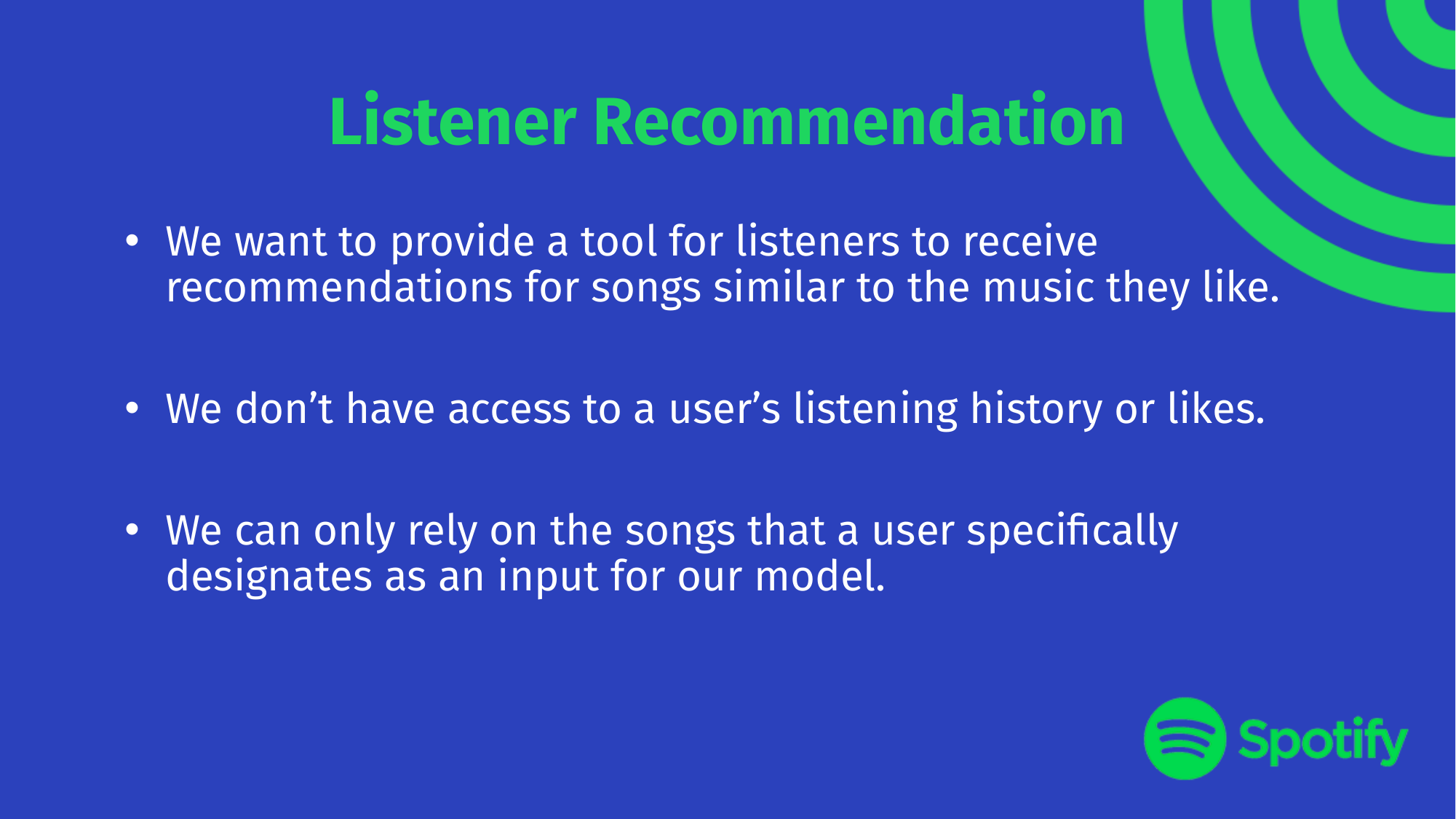

# Listener Recommendation
We want to provide a tool for listeners to receive recommendations for songs similar to the music they like.

We don’t have access to a user’s listening history or likes.

We can only rely on the songs that a user specifically designates as an input for our model.